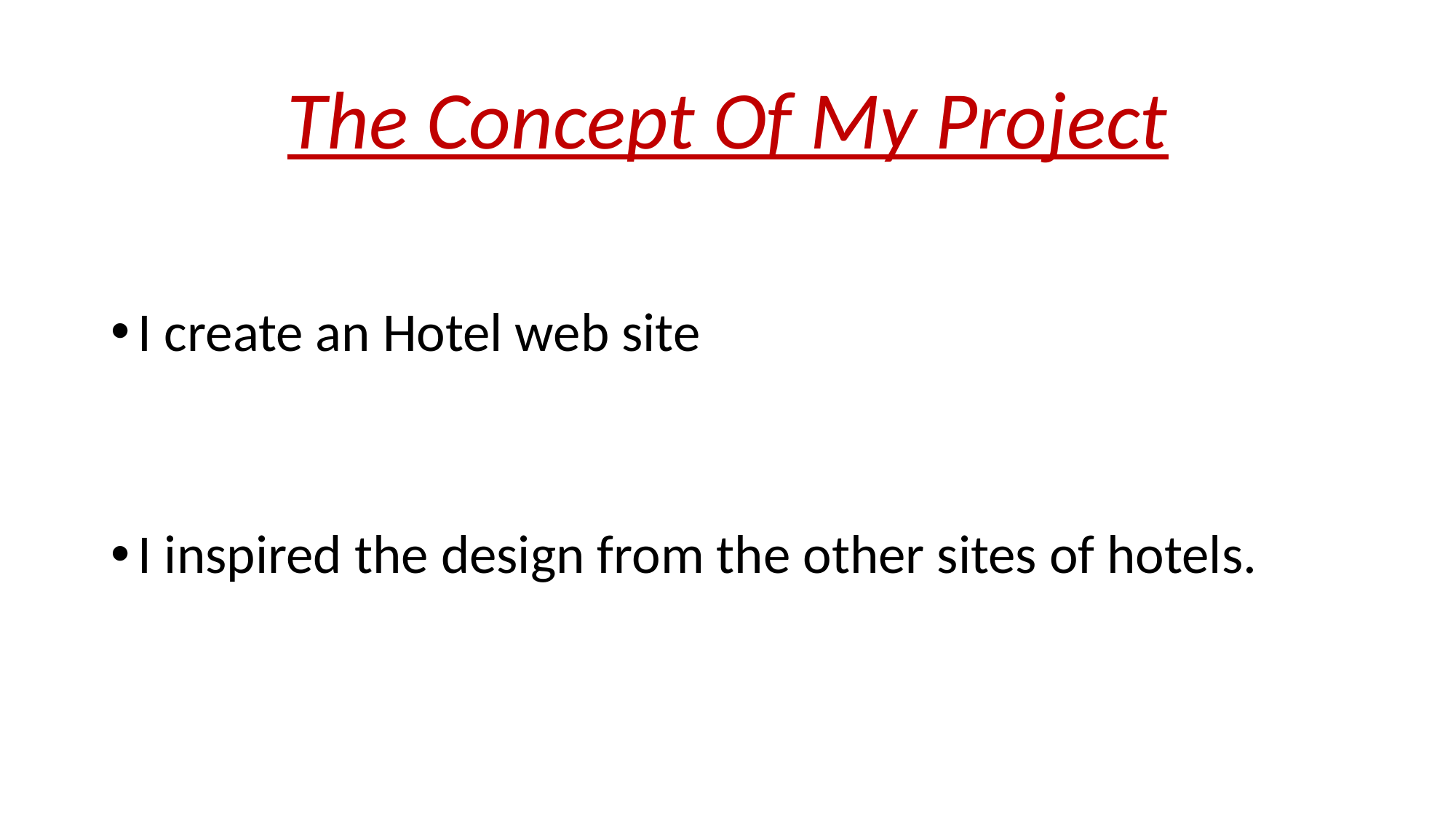

# The Concept Of My Project

I create an Hotel web site

I inspired the design from the other sites of hotels.